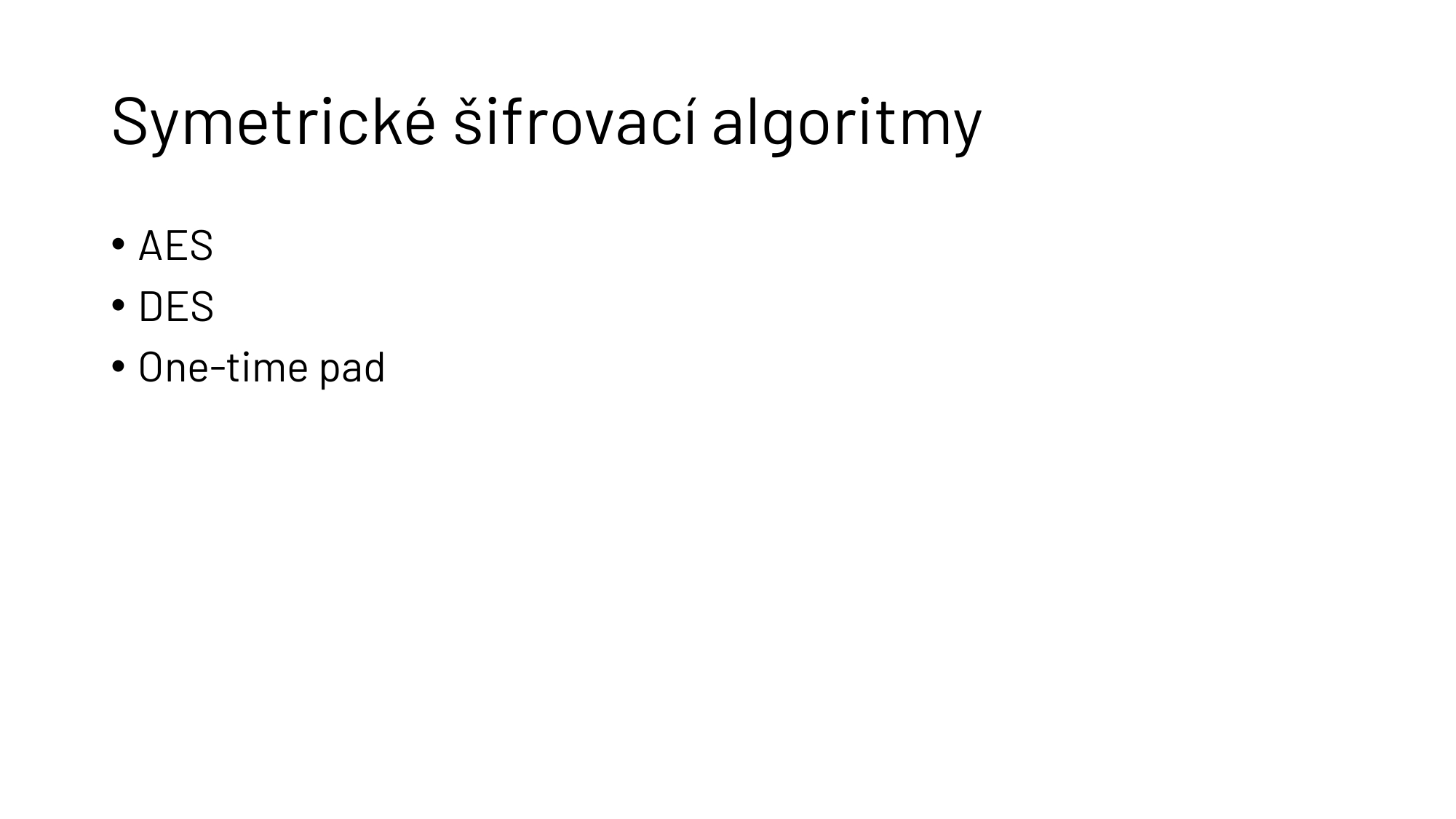

# Symetrické šifrovací algoritmy
AES
DES
One-time pad